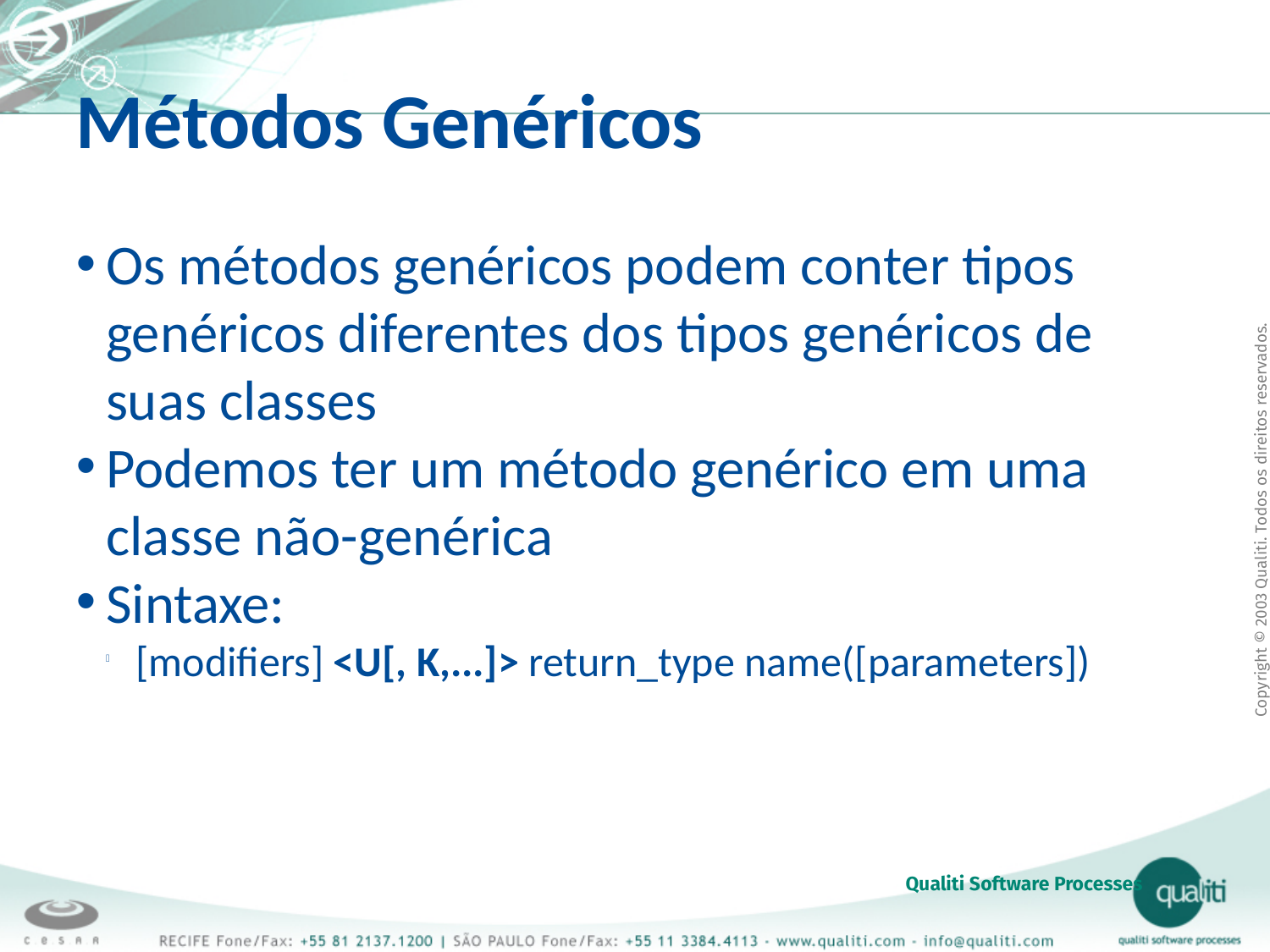

Métodos Genéricos
Os métodos genéricos podem conter tipos genéricos diferentes dos tipos genéricos de suas classes
Podemos ter um método genérico em uma classe não-genérica
Sintaxe:
[modifiers] <U[, K,...]> return_type name([parameters])